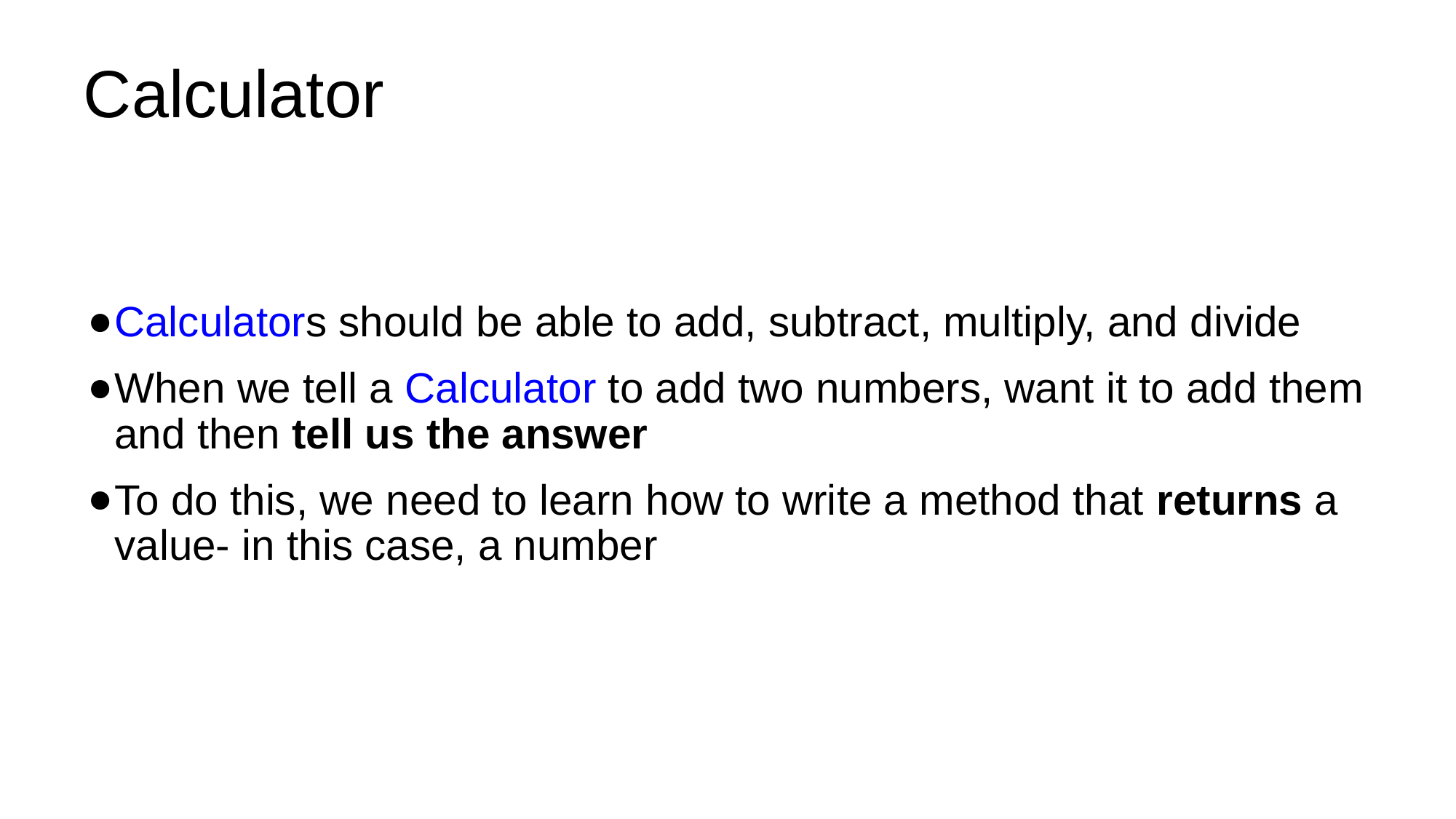

# Calculator
Calculators should be able to add, subtract, multiply, and divide
When we tell a Calculator to add two numbers, want it to add them and then tell us the answer
To do this, we need to learn how to write a method that returns a value- in this case, a number